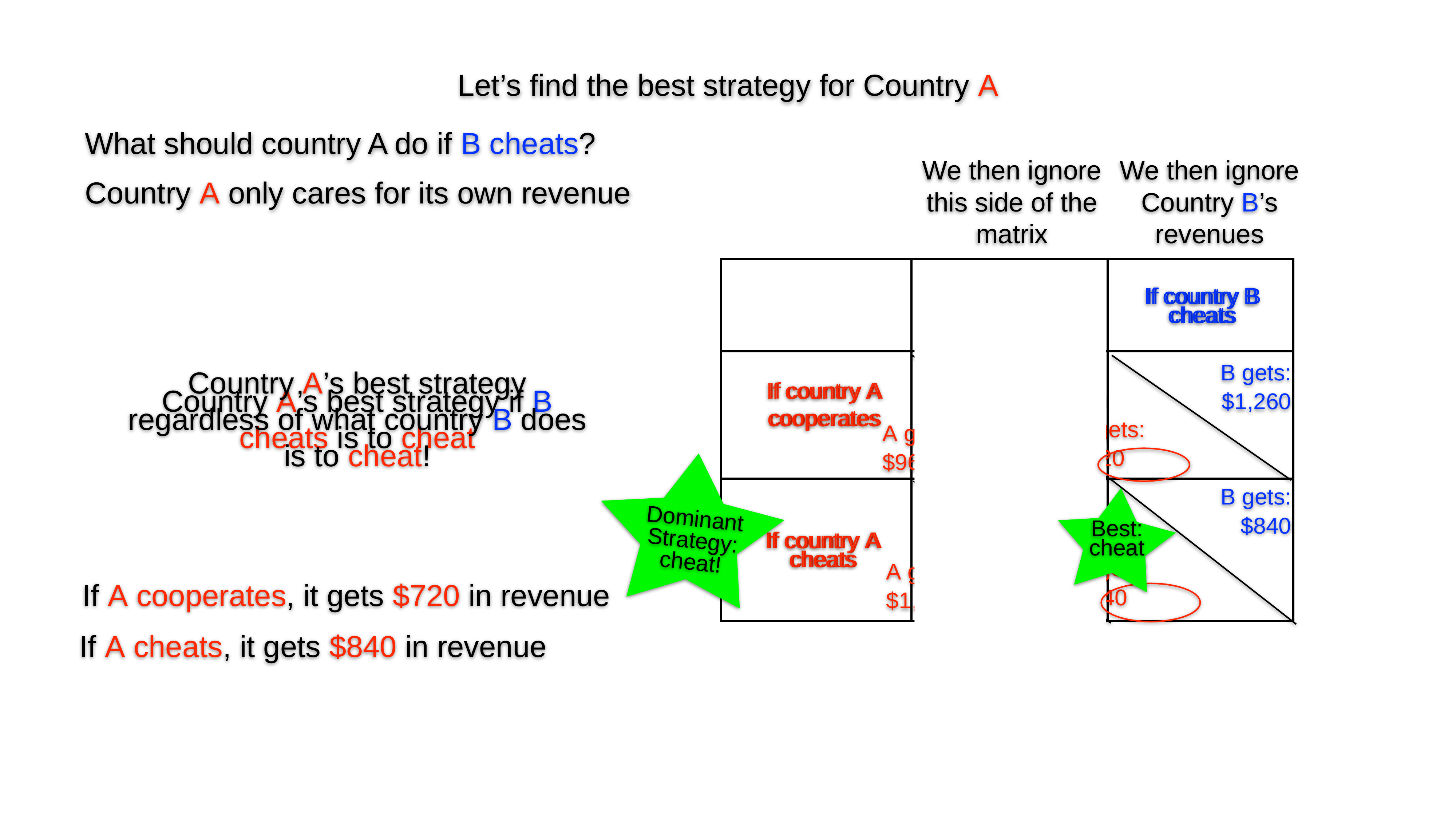

Let’s find the best strategy for Country A
What should country A do if B cheats?
We then ignore this side of the matrix
We then ignore Country B’s revenues
Country A only cares for its own revenue
|  |  |  |
| --- | --- | --- |
|  |  |  |
|  |  |  |

If country B cooperates
If country B cheats
If country B cheats
If country B cooperates
Country A’s best strategy regardless of what country B does is to cheat!
B gets:
$960
B gets:
$1,260

If country A cooperates
If country A cooperates
Country A’s best strategy if B cheats is to cheat
A gets:
$720
A gets:
$960

Dominant Strategy: cheat!
B gets:
$720
B gets:
$840

Best: cheat
If country A cheats
If country A cheats
A gets:
$840
A gets:
$1,260
If A cooperates, it gets $720 in revenue

If A cheats, it gets $840 in revenue